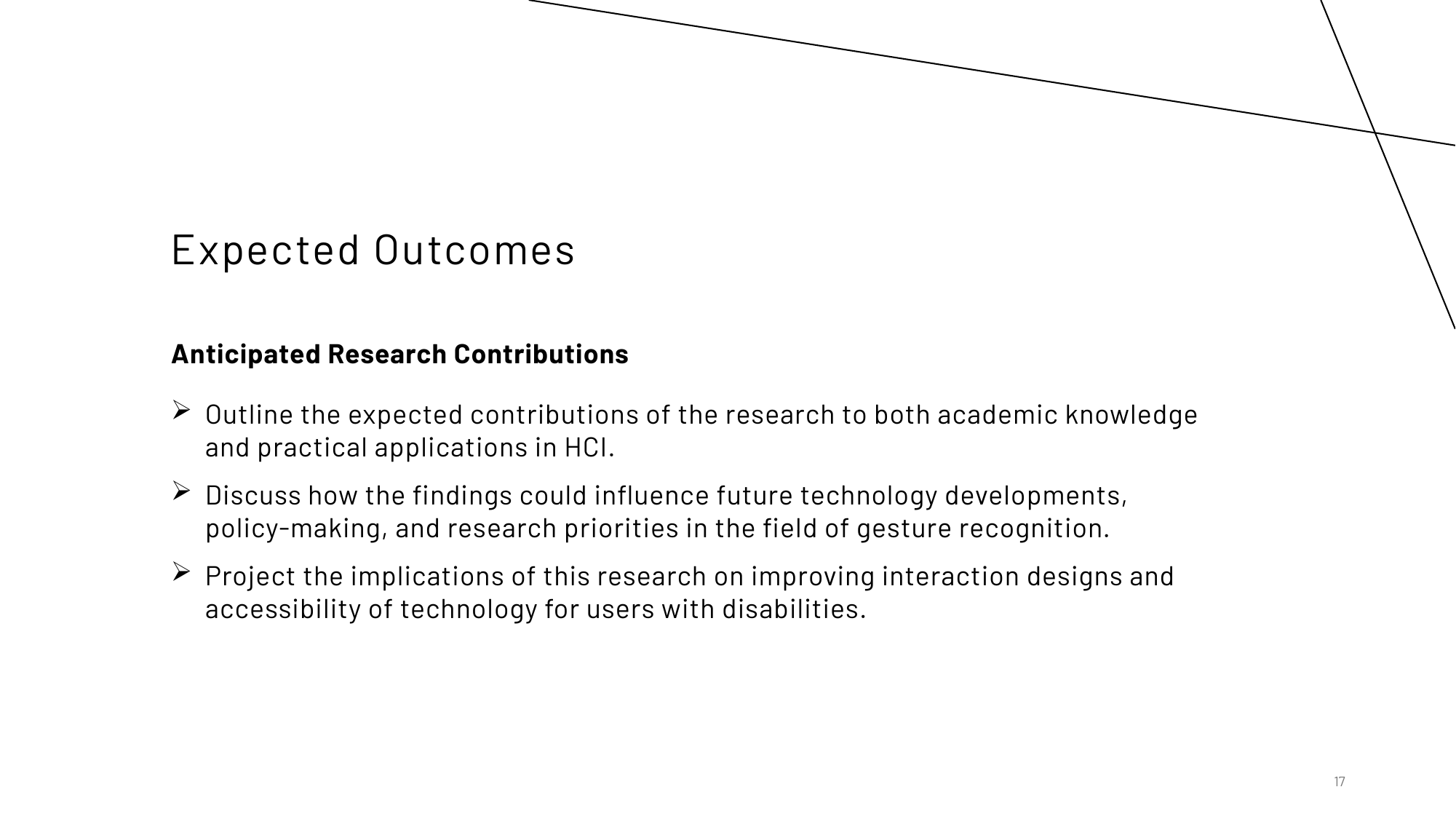

# Expected Outcomes
Anticipated Research Contributions
Outline the expected contributions of the research to both academic knowledge and practical applications in HCI.
Discuss how the findings could influence future technology developments, policy-making, and research priorities in the field of gesture recognition.
Project the implications of this research on improving interaction designs and accessibility of technology for users with disabilities.
17